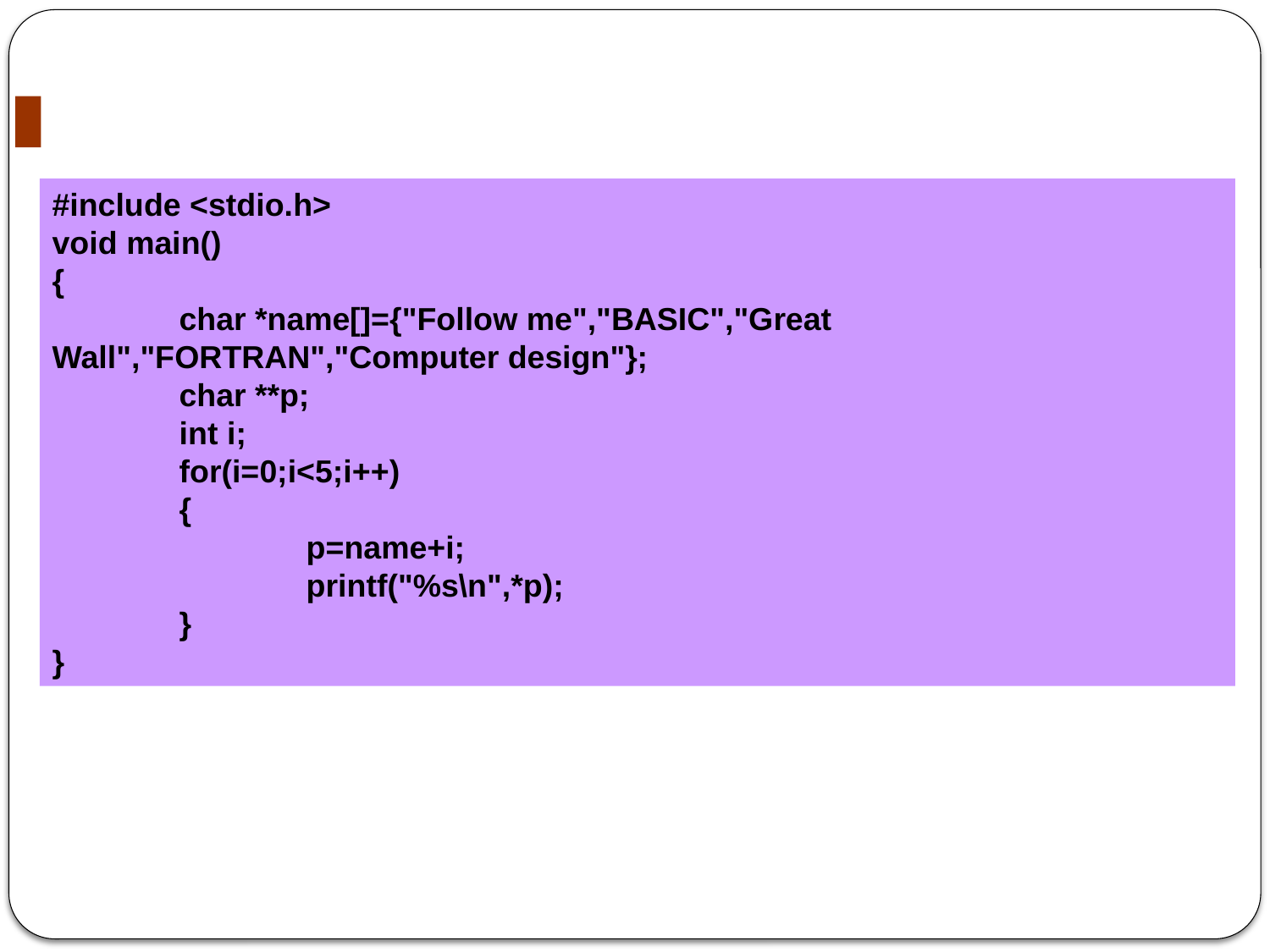

#include <stdio.h>
void main()
{
	char *name[]={"Follow me","BASIC","Great 		 	Wall","FORTRAN","Computer design"};
	char **p;
	int i;
	for(i=0;i<5;i++)
	{
		p=name+i;
		printf("%s\n",*p);
	}
}